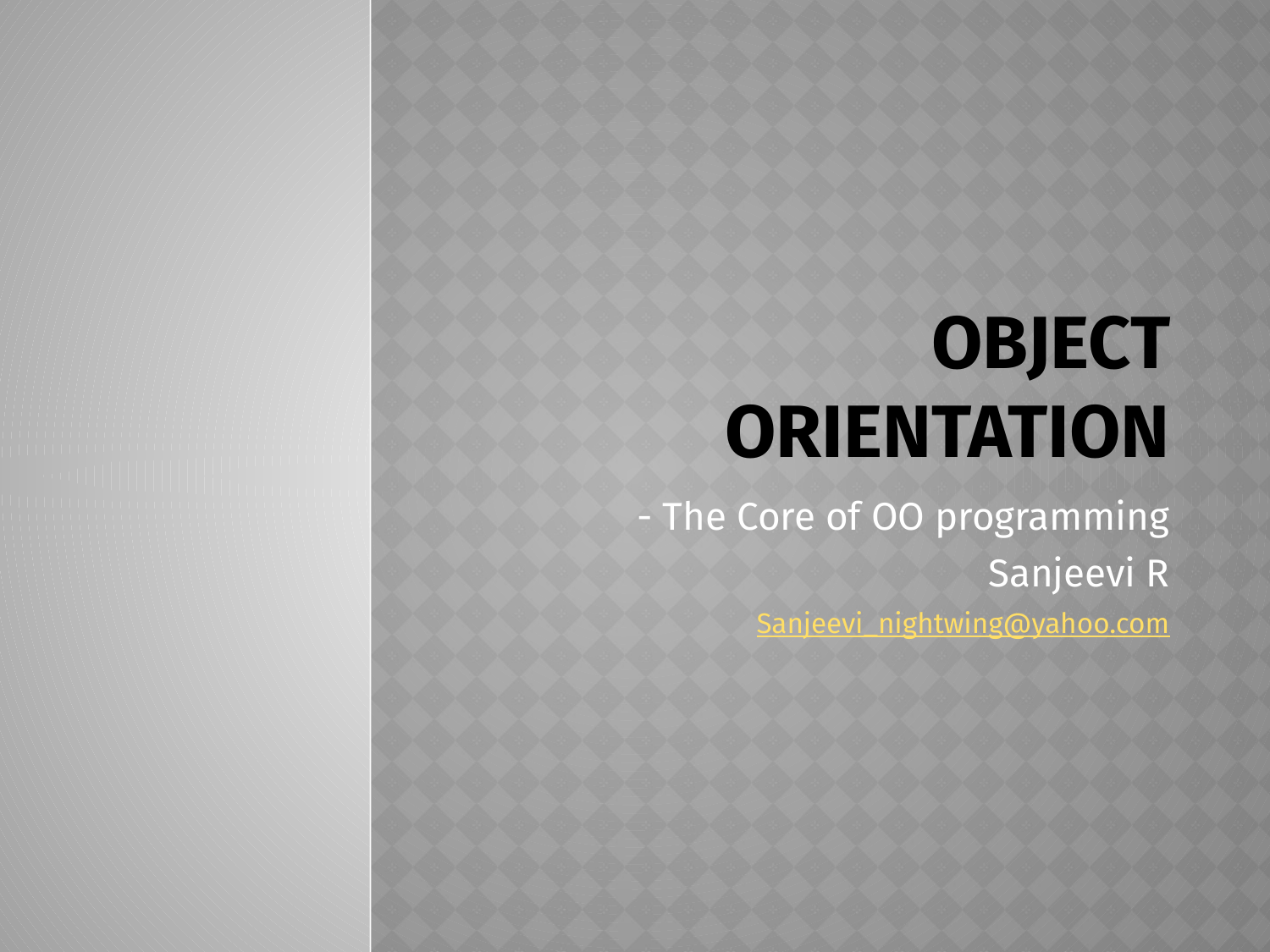

# Object orientation
- The Core of OO programming
Sanjeevi R
Sanjeevi_nightwing@yahoo.com